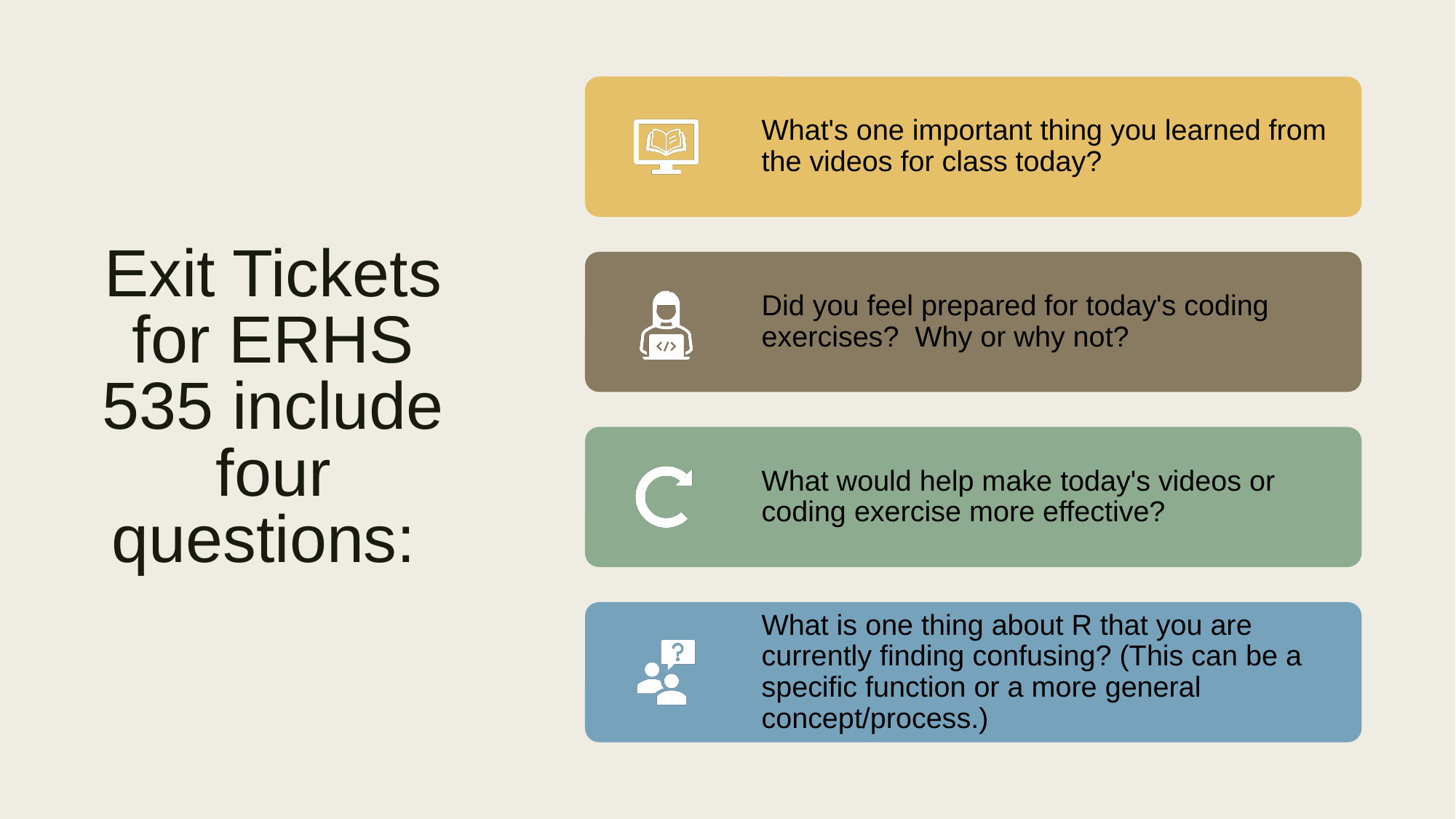

# Exit Tickets for ERHS 535 include four questions:
What's one important thing you learned from the videos for class today?
Did you feel prepared for today's coding exercises?  Why or why not?
What would help make today's videos or coding exercise more effective?
What is one thing about R that you are currently finding confusing? (This can be a specific function or a more general concept/process.)